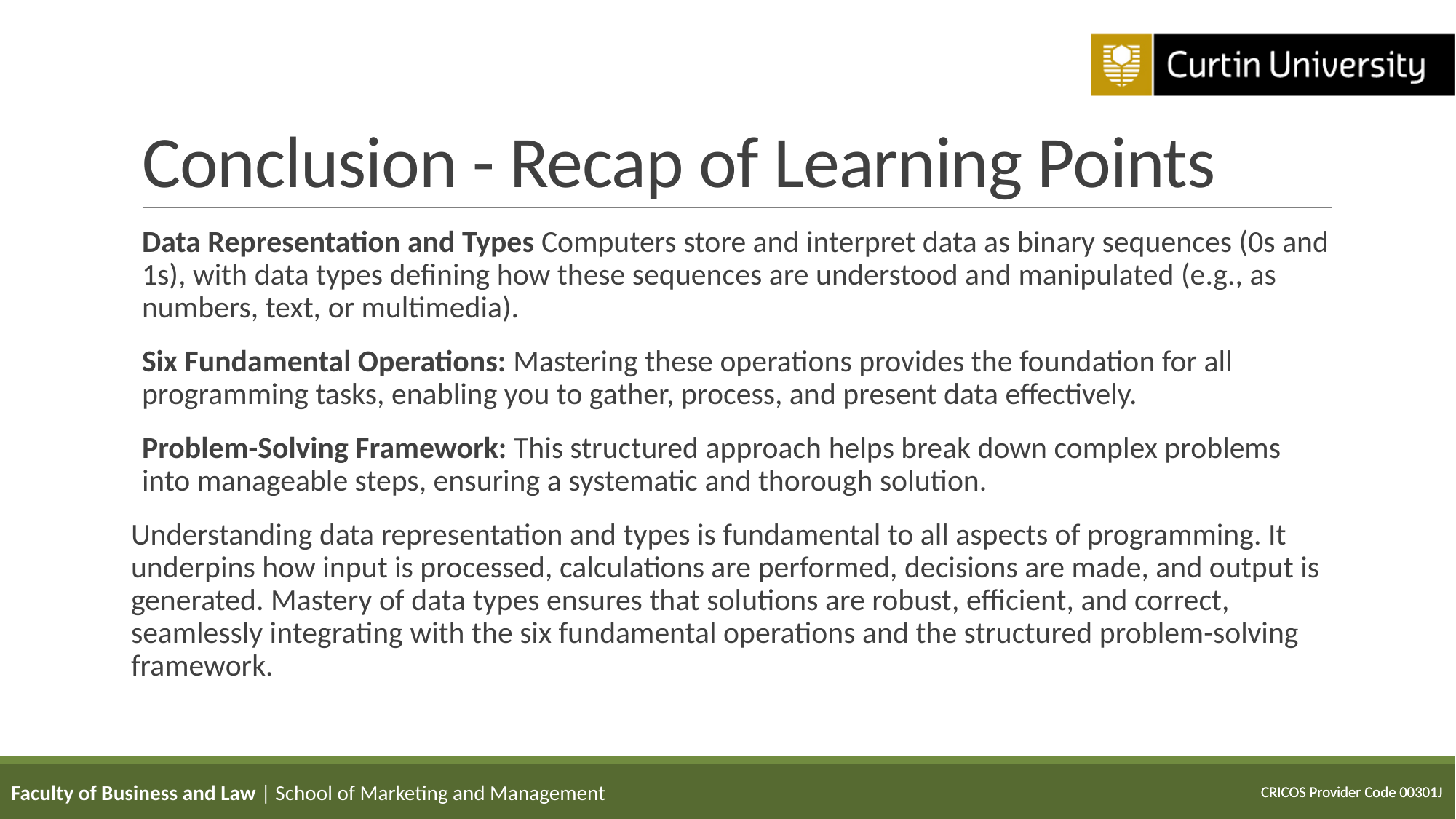

# Conclusion - Recap of Learning Points
Data Representation and Types Computers store and interpret data as binary sequences (0s and 1s), with data types defining how these sequences are understood and manipulated (e.g., as numbers, text, or multimedia).
Six Fundamental Operations: Mastering these operations provides the foundation for all programming tasks, enabling you to gather, process, and present data effectively.
Problem-Solving Framework: This structured approach helps break down complex problems into manageable steps, ensuring a systematic and thorough solution.
Understanding data representation and types is fundamental to all aspects of programming. It underpins how input is processed, calculations are performed, decisions are made, and output is generated. Mastery of data types ensures that solutions are robust, efficient, and correct, seamlessly integrating with the six fundamental operations and the structured problem-solving framework.
Faculty of Business and Law | School of Marketing and Management